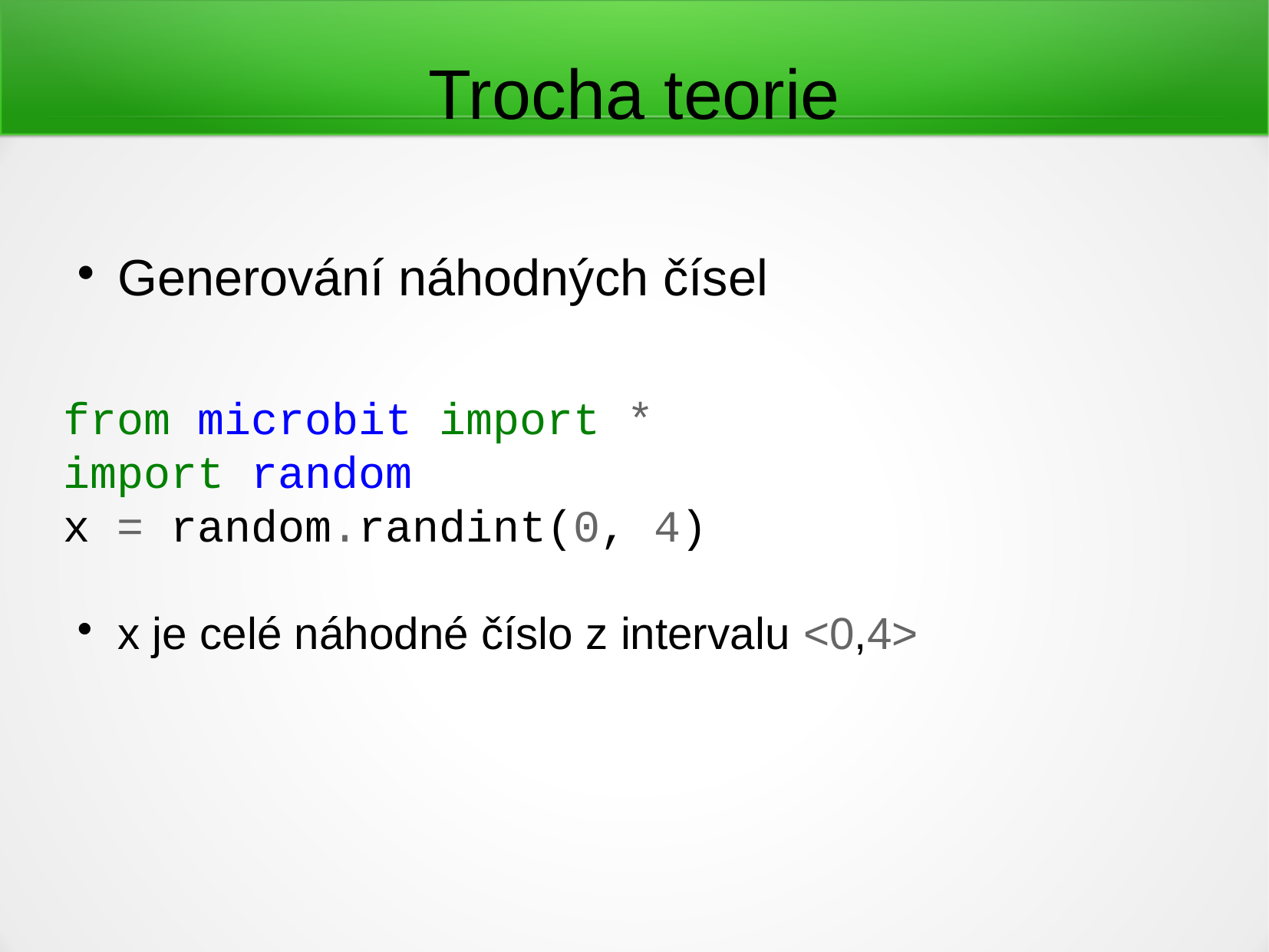

Trocha teorie
Generování náhodných čísel

from microbit import *
import random
x = random.randint(0, 4)

x je celé náhodné číslo z intervalu <0,4>